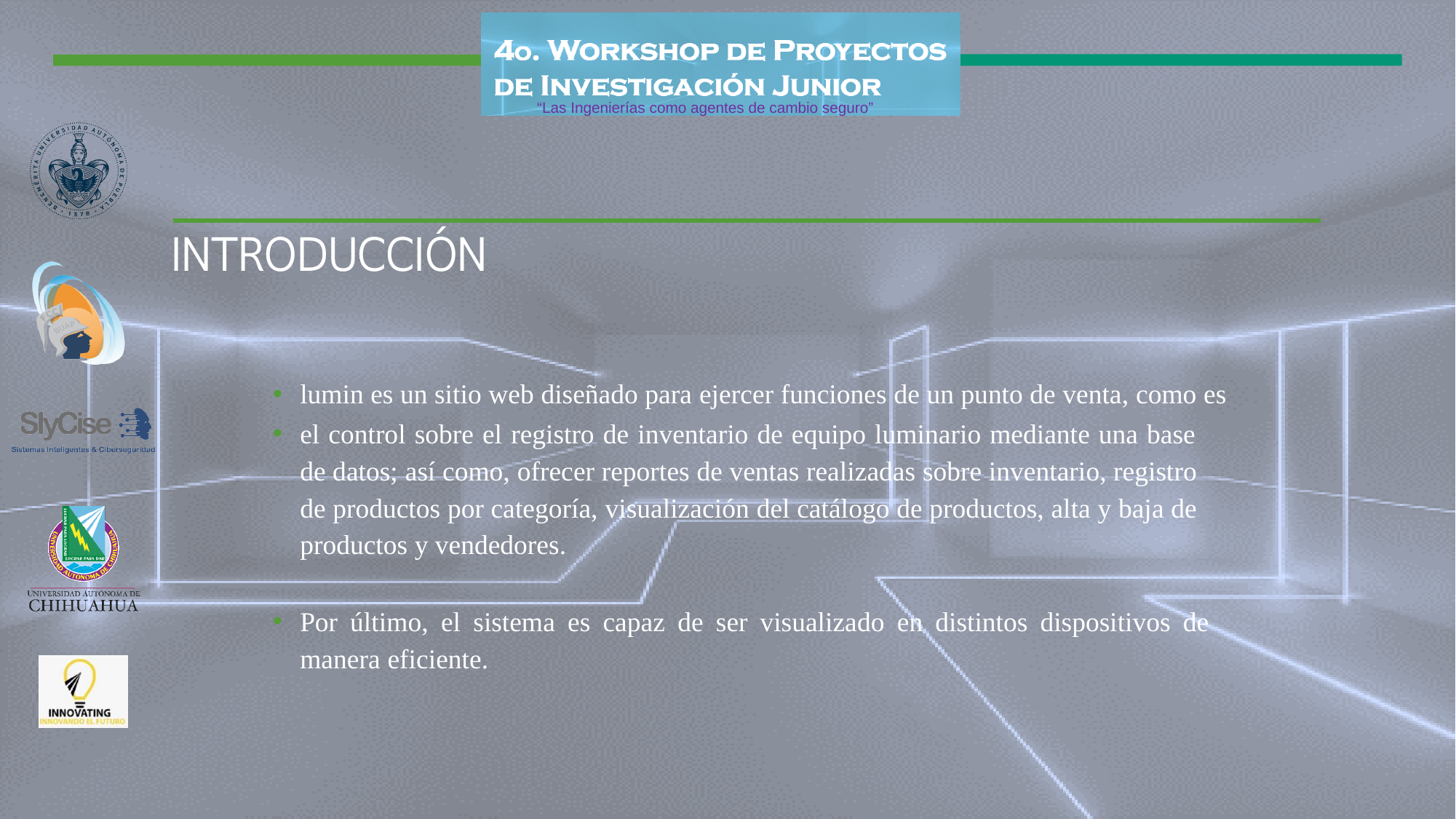

# INTRODUCCIÓN
lumin es un sitio web diseñado para ejercer funciones de un punto de venta, como es
el control sobre el registro de inventario de equipo luminario mediante una base de datos; así como, ofrecer reportes de ventas realizadas sobre inventario, registro de productos por categoría, visualización del catálogo de productos, alta y baja de productos y vendedores.

Por último, el sistema es capaz de ser visualizado en distintos dispositivos de manera eficiente.